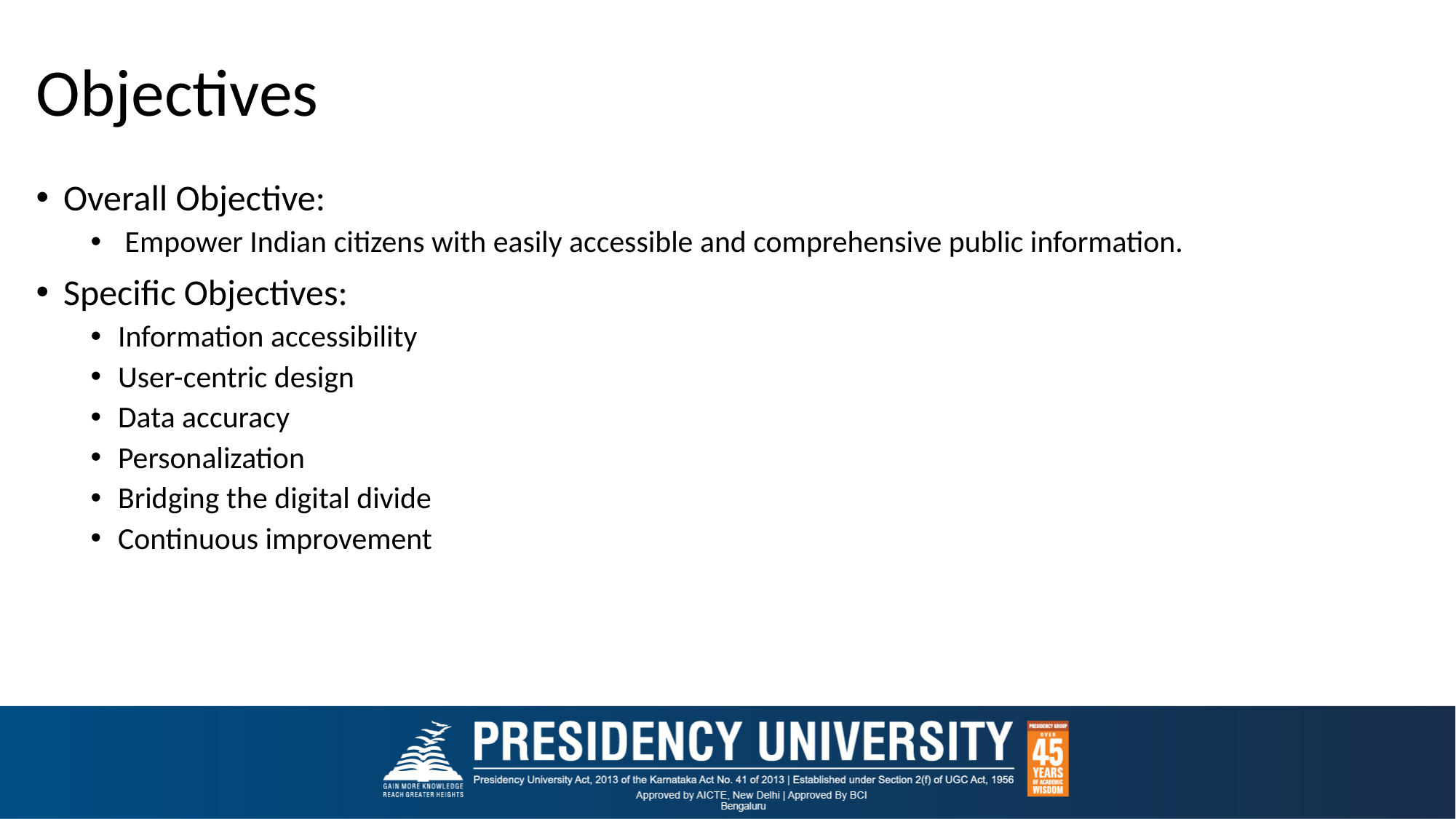

# Objectives
Overall Objective:
 Empower Indian citizens with easily accessible and comprehensive public information.
Specific Objectives:
Information accessibility
User-centric design
Data accuracy
Personalization
Bridging the digital divide
Continuous improvement